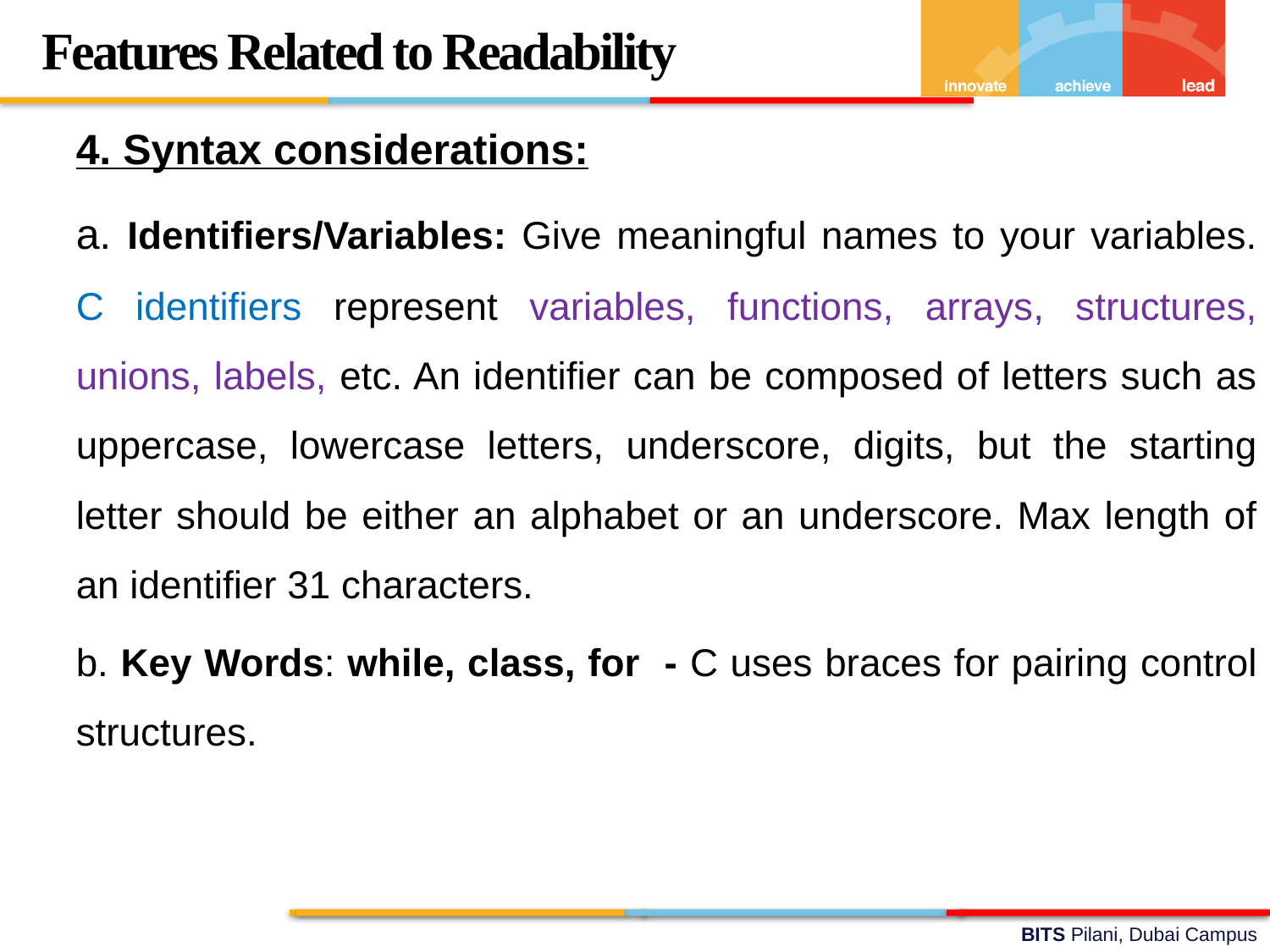

Features Related to Readability
4. Syntax considerations:
a. Identifiers/Variables: Give meaningful names to your variables. C identifiers represent variables, functions, arrays, structures, unions, labels, etc. An identifier can be composed of letters such as uppercase, lowercase letters, underscore, digits, but the starting letter should be either an alphabet or an underscore. Max length of an identifier 31 characters.
b. Key Words: while, class, for  - C uses braces for pairing control structures.